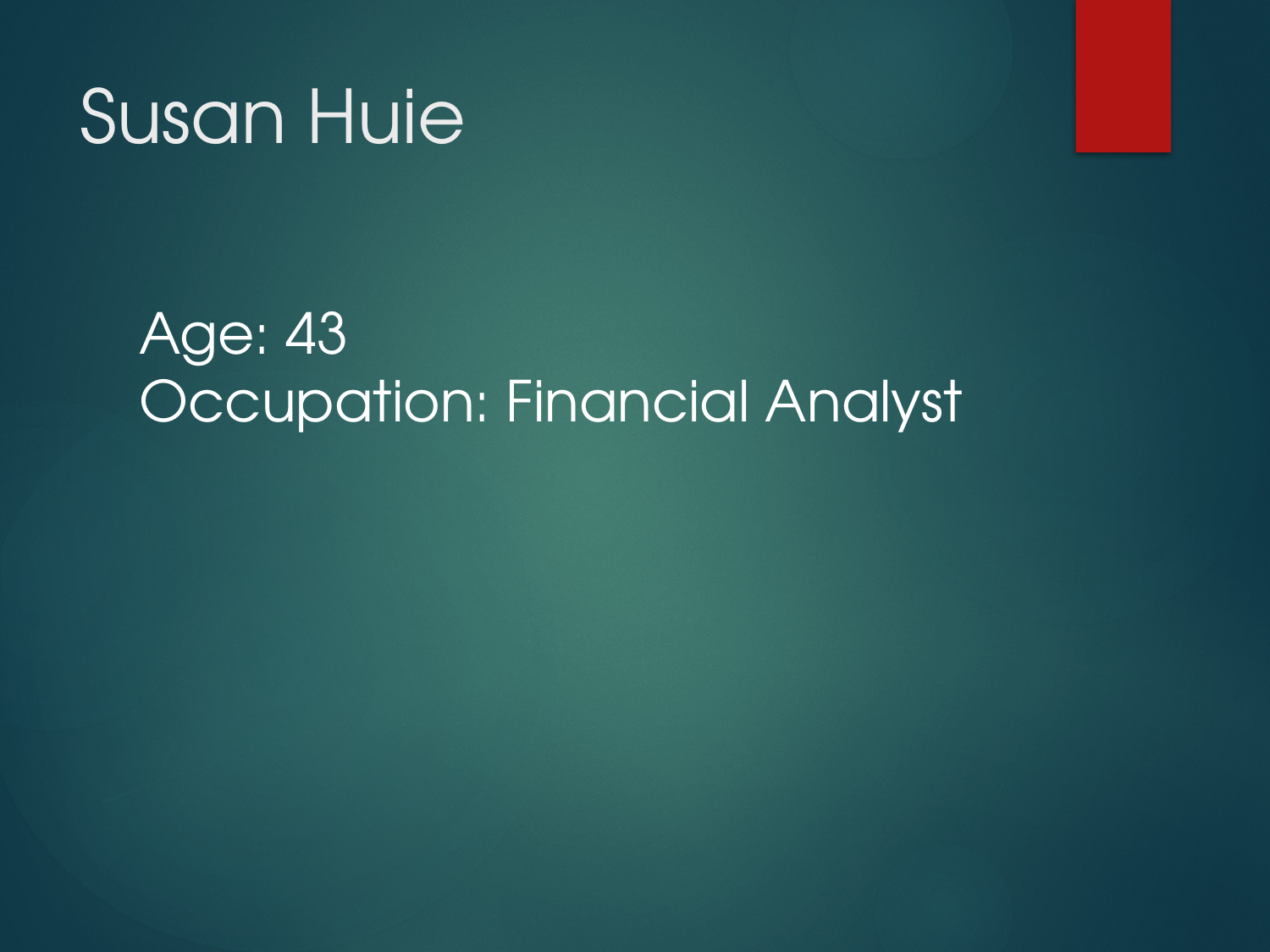

# Susan Huie

Age: 43
Occupation: Financial Analyst